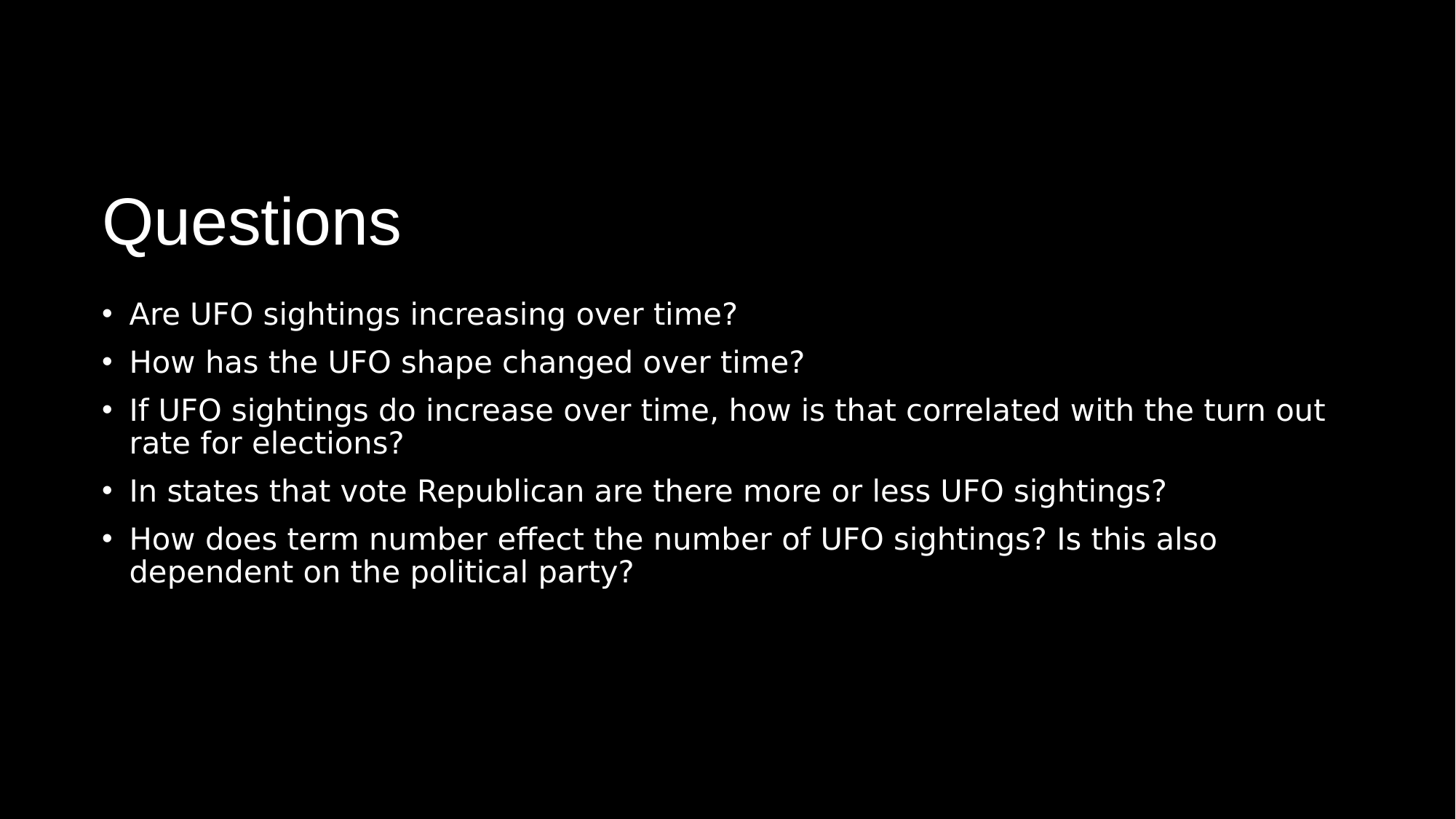

# Questions
Are UFO sightings increasing over time?
How has the UFO shape changed over time?
If UFO sightings do increase over time, how is that correlated with the turn out rate for elections?
In states that vote Republican are there more or less UFO sightings?
How does term number effect the number of UFO sightings? Is this also dependent on the political party?